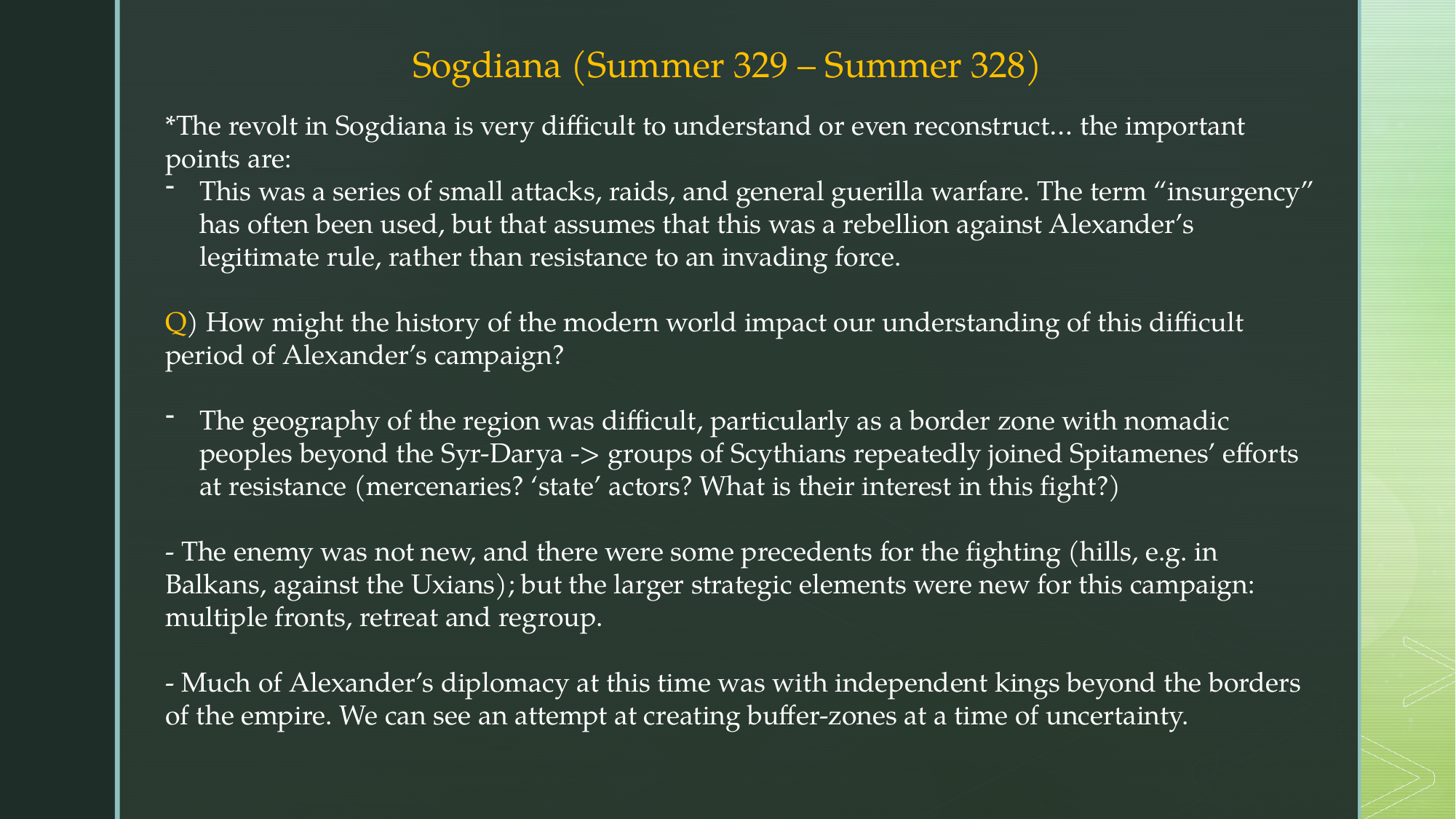

Sogdiana (Summer 329 – Summer 328)
*The revolt in Sogdiana is very difficult to understand or even reconstruct… the important points are:
This was a series of small attacks, raids, and general guerilla warfare. The term “insurgency” has often been used, but that assumes that this was a rebellion against Alexander’s legitimate rule, rather than resistance to an invading force.

Q) How might the history of the modern world impact our understanding of this difficult period of Alexander’s campaign?

The geography of the region was difficult, particularly as a border zone with nomadic peoples beyond the Syr-Darya -> groups of Scythians repeatedly joined Spitamenes’ efforts at resistance (mercenaries? ‘state’ actors? What is their interest in this fight?)

- The enemy was not new, and there were some precedents for the fighting (hills, e.g. in Balkans, against the Uxians); but the larger strategic elements were new for this campaign: multiple fronts, retreat and regroup.

- Much of Alexander’s diplomacy at this time was with independent kings beyond the borders of the empire. We can see an attempt at creating buffer-zones at a time of uncertainty.